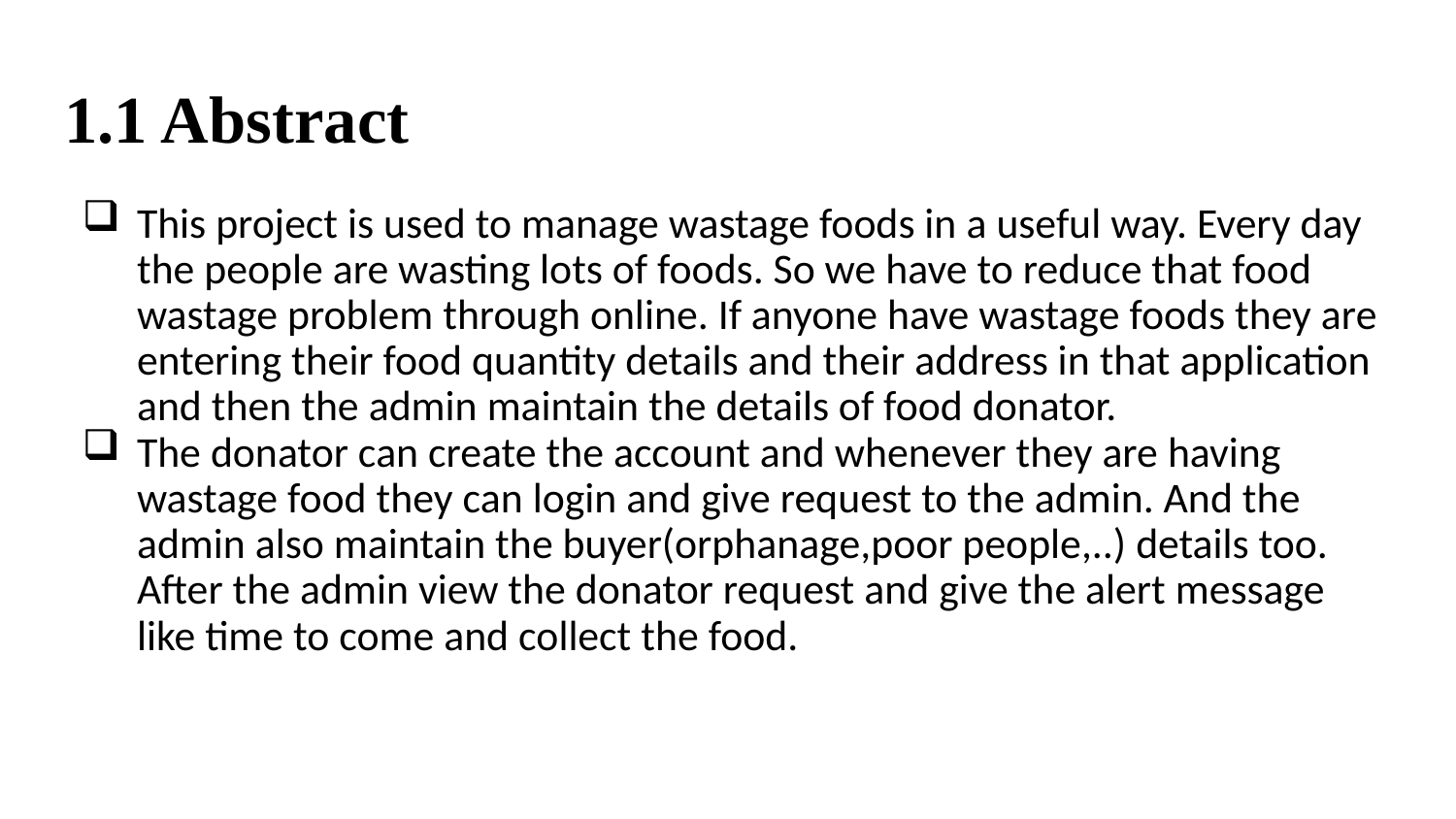

# 1.1 Abstract
This project is used to manage wastage foods in a useful way. Every day the people are wasting lots of foods. So we have to reduce that food wastage problem through online. If anyone have wastage foods they are entering their food quantity details and their address in that application and then the admin maintain the details of food donator.
The donator can create the account and whenever they are having wastage food they can login and give request to the admin. And the admin also maintain the buyer(orphanage,poor people,..) details too. After the admin view the donator request and give the alert message like time to come and collect the food.